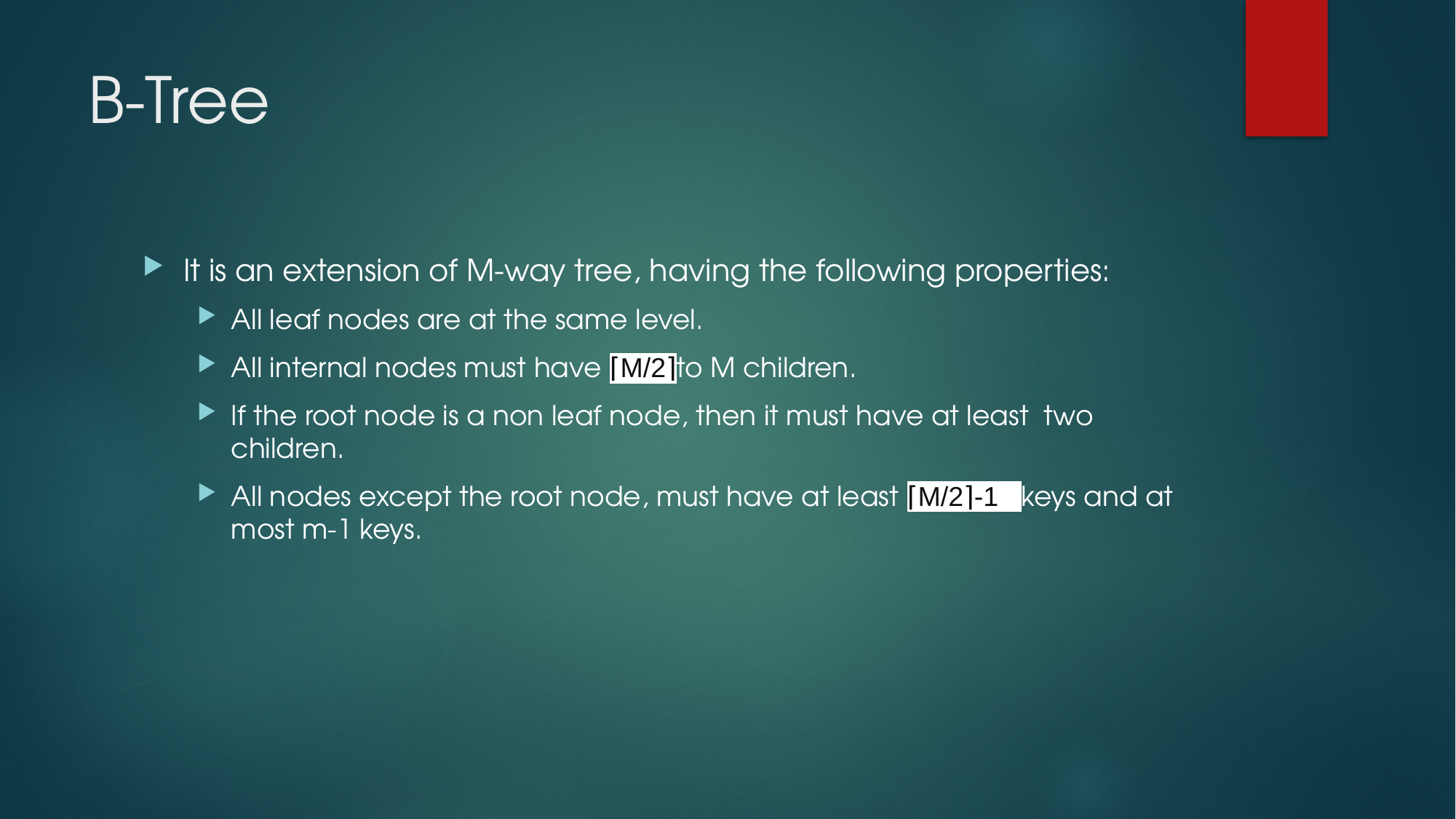

# B-Tree
It is an extension of M-way tree, having the following properties:
All leaf nodes are at the same level.
All internal nodes must have ⌈M/2⌉to M children.
If the root node is a non leaf node, then it must have at least  two children.
All nodes except the root node, must have at least ⌈M/2⌉-1   keys and at most m-1 keys.